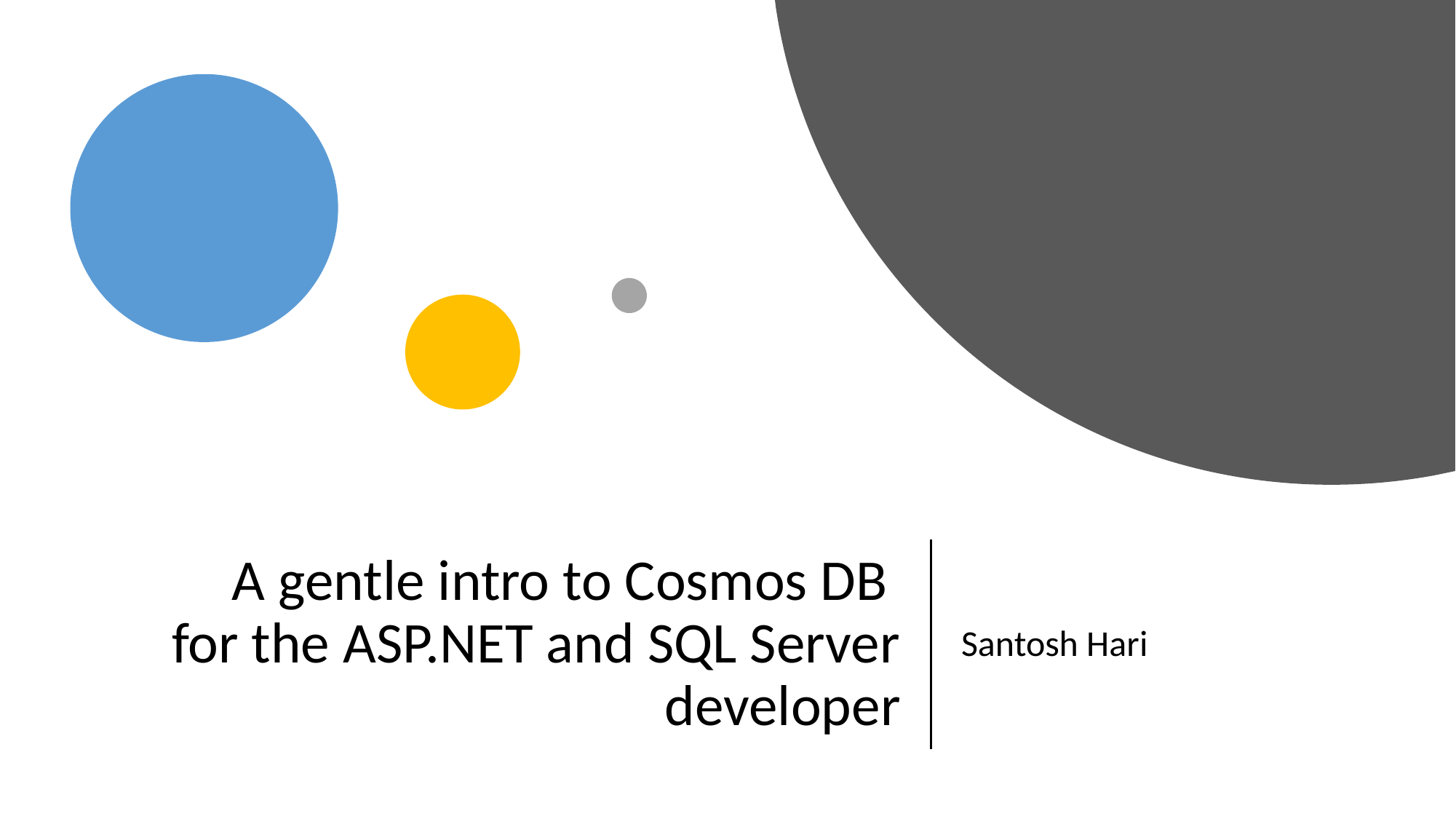

# A gentle intro to Cosmos DB for the ASP.NET and SQL Server developer
Santosh Hari